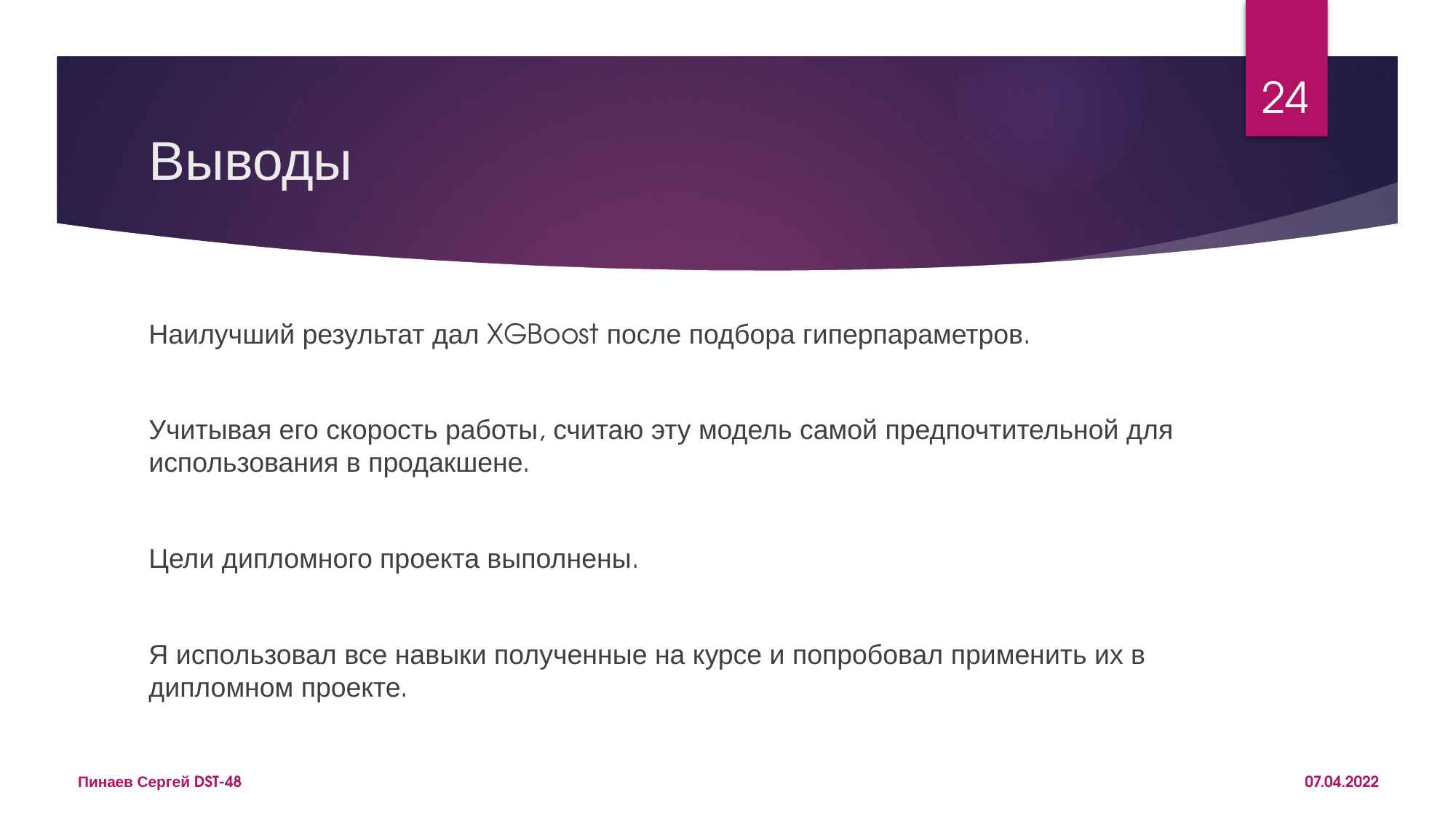

24
# Выводы
Наилучший результат дал XGBoost после подбора гиперпараметров.

Учитывая его скорость работы, считаю эту модель самой предпочтительной для использования в продакшене.

Цели дипломного проекта выполнены.

Я использовал все навыки полученные на курсе и попробовал применить их в дипломном проекте.

Пинаев Сергей DST-48
07.04.2022